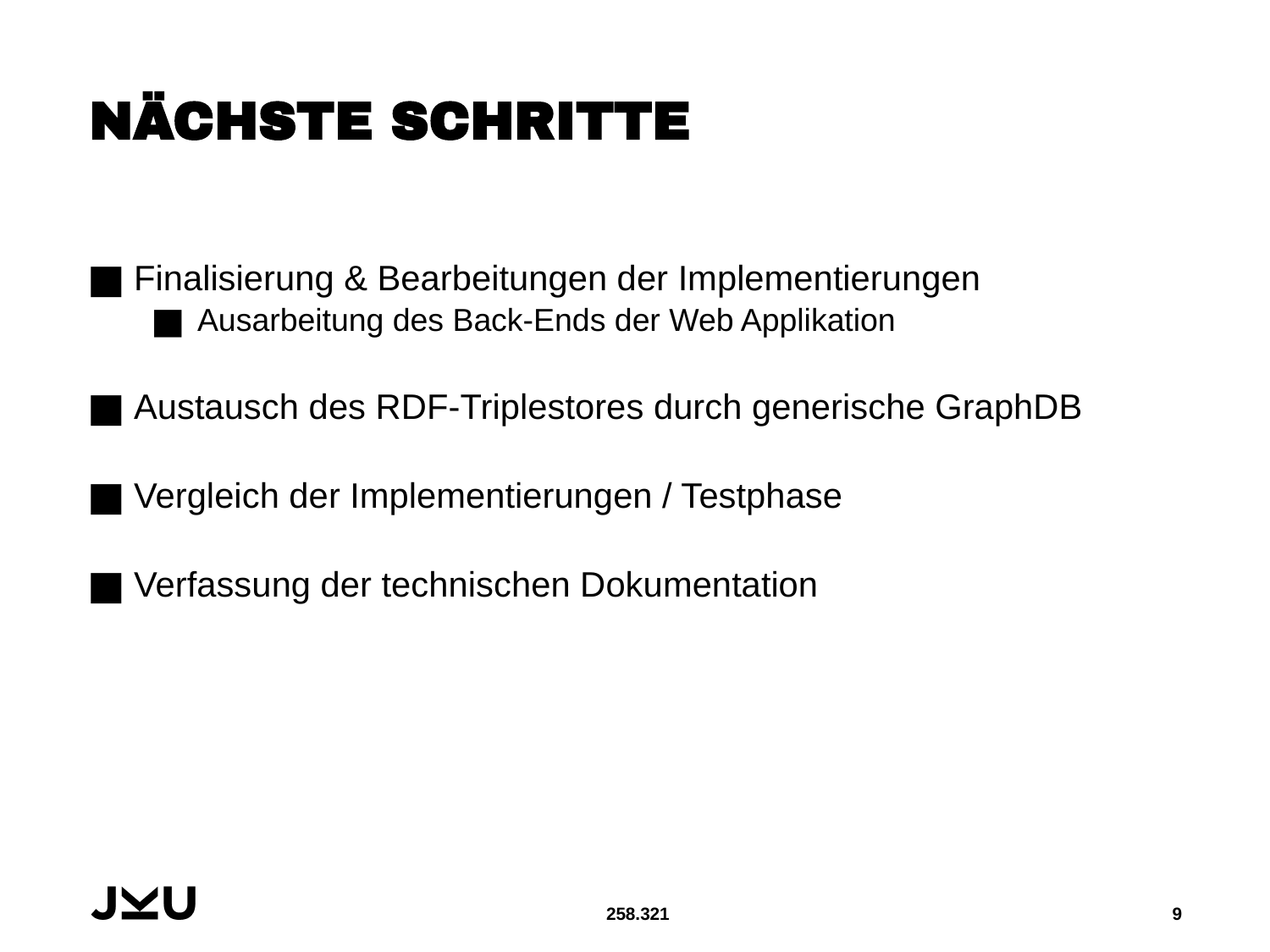

# NÄCHSTE SCHRITTE
Finalisierung & Bearbeitungen der Implementierungen
Ausarbeitung des Back-Ends der Web Applikation

Austausch des RDF-Triplestores durch generische GraphDB

Vergleich der Implementierungen / Testphase

Verfassung der technischen Dokumentation
258.321
9